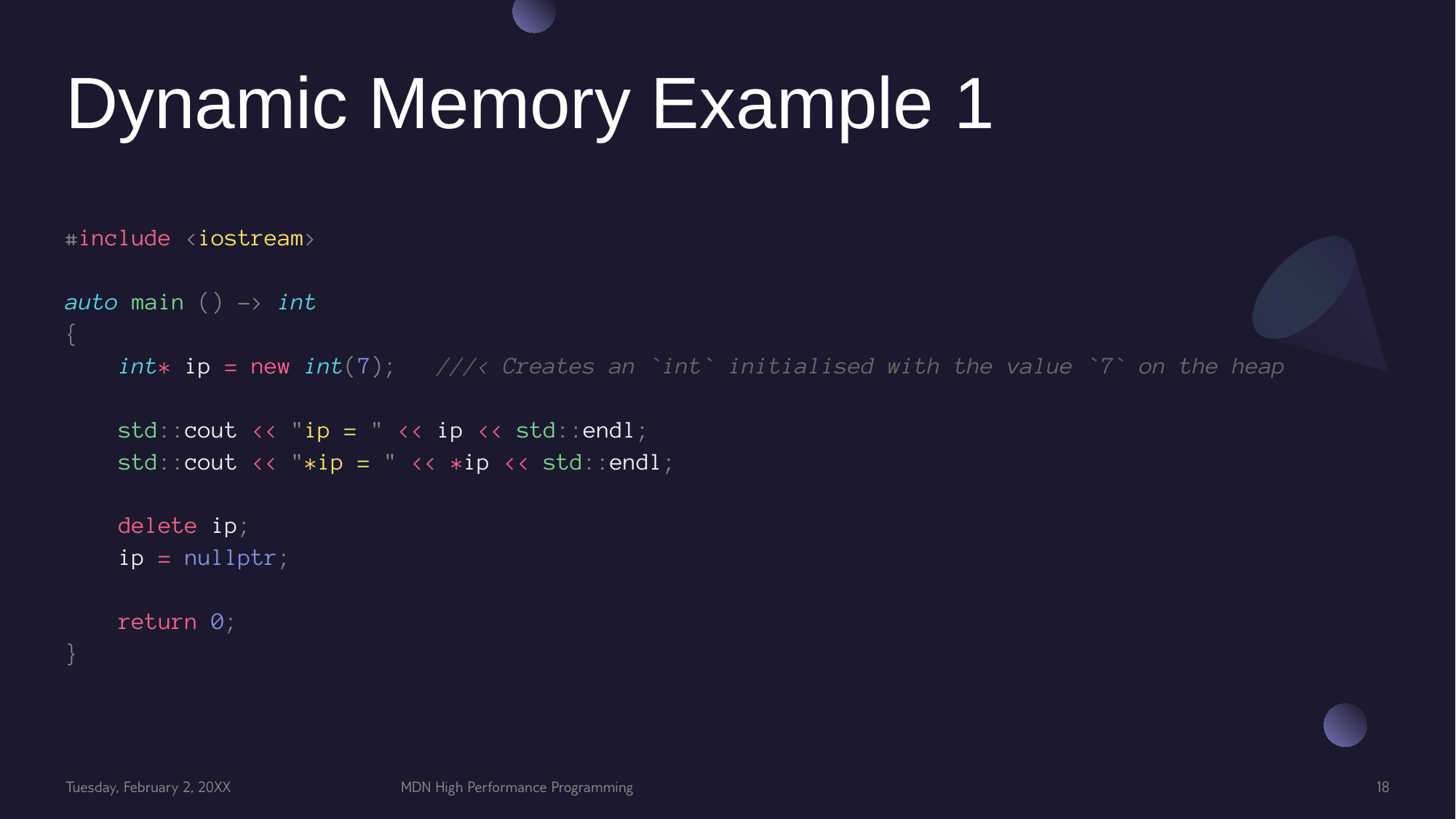

# Dynamic Memory Example 1
#include <iostream>
auto main () -> int
{
    int* ip = new int(7);   ///< Creates an `int` initialised with the value `7` on the heap
    std::cout << "ip = " << ip << std::endl;
    std::cout << "*ip = " << *ip << std::endl;
    delete ip;
    ip = nullptr;
    return 0;
}

Tuesday, February 2, 20XX
MDN High Performance Programming
18